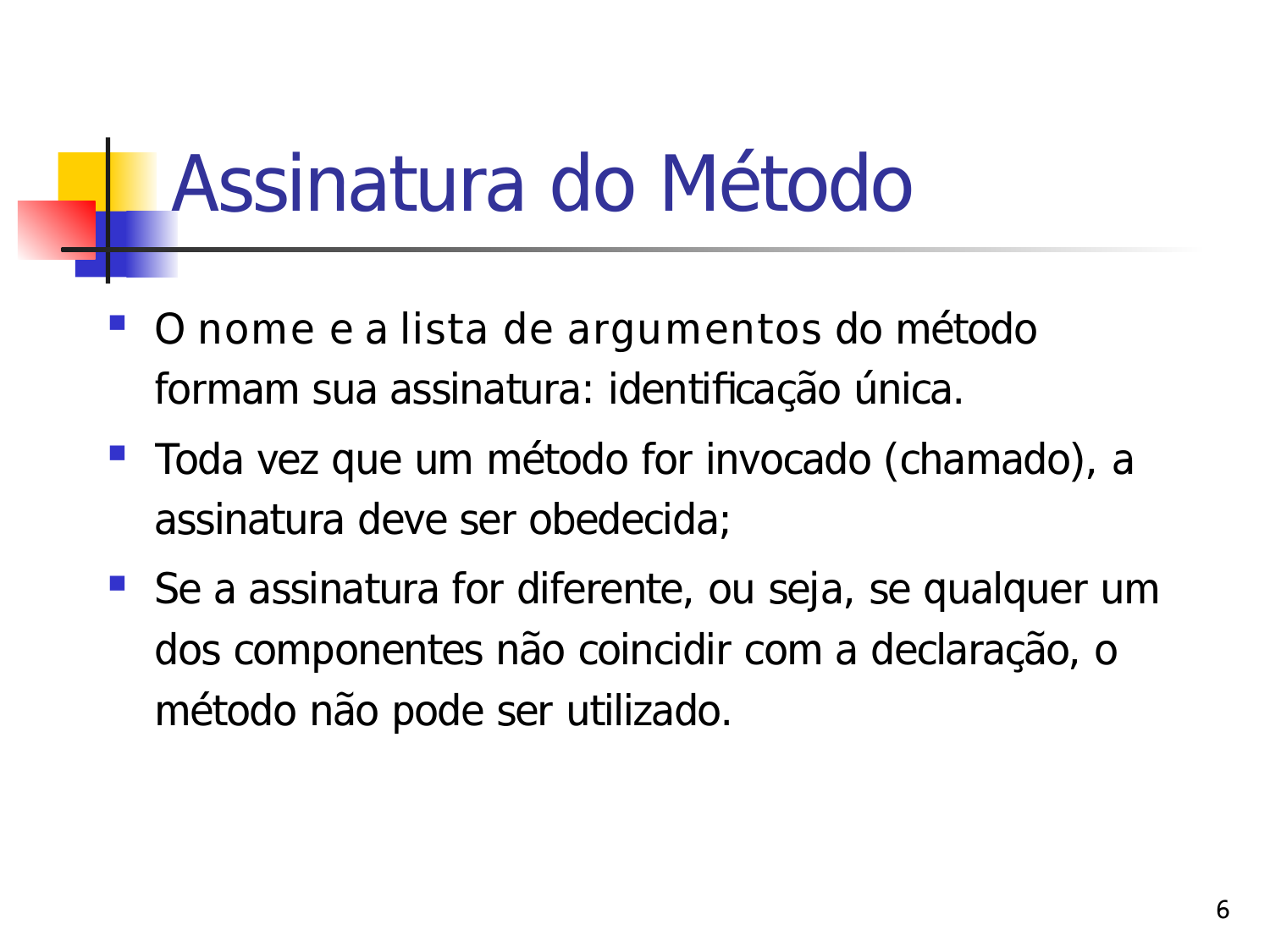

# Assinatura do Método
O nome e a lista de argumentos do método formam sua assinatura: identificação única.
Toda vez que um método for invocado (chamado), a assinatura deve ser obedecida;
Se a assinatura for diferente, ou seja, se qualquer um dos componentes não coincidir com a declaração, o método não pode ser utilizado.
6